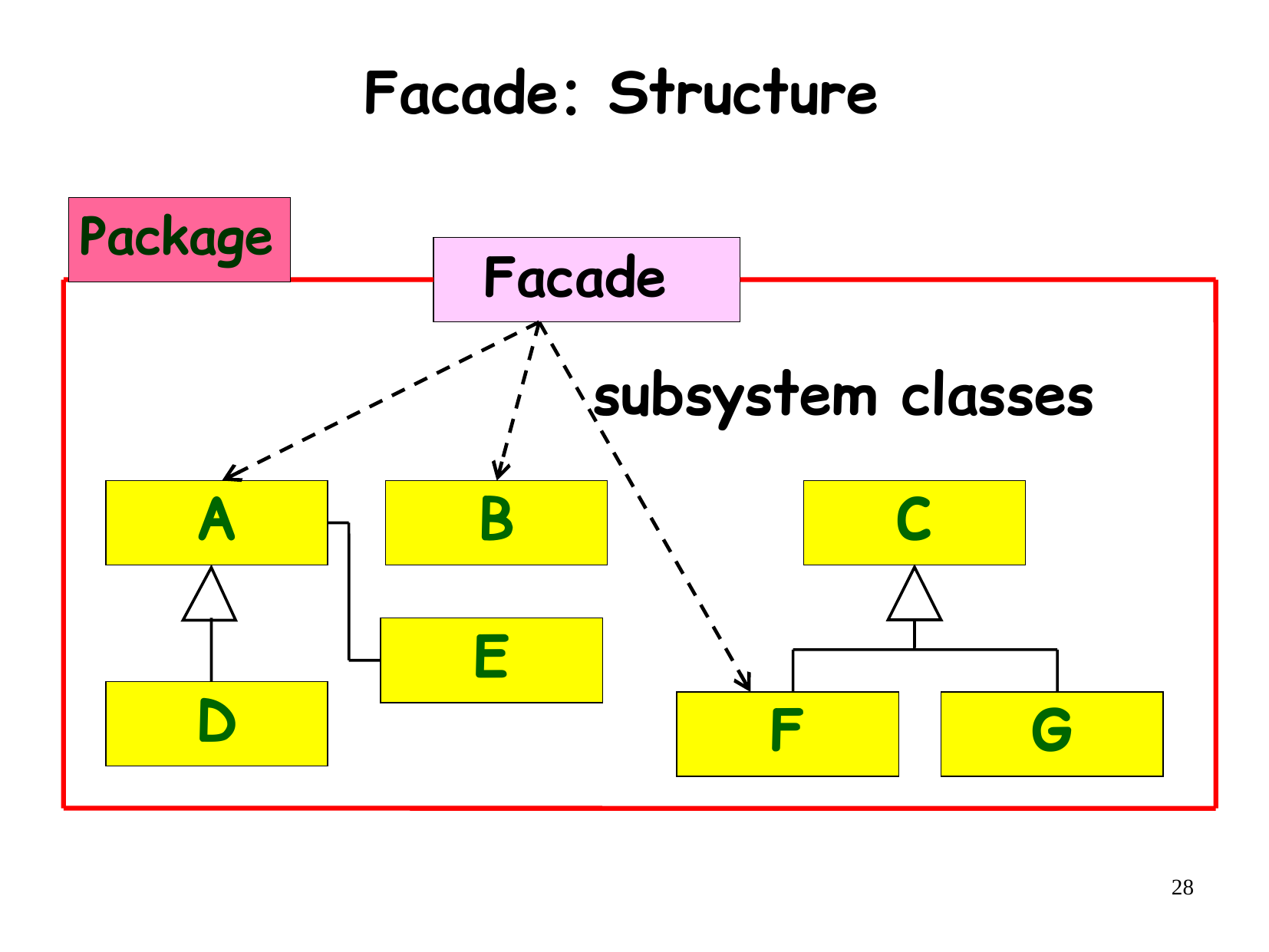

Facade: Structure
Package
Facade

subsystem classes
B
A
C

E

D
F
G